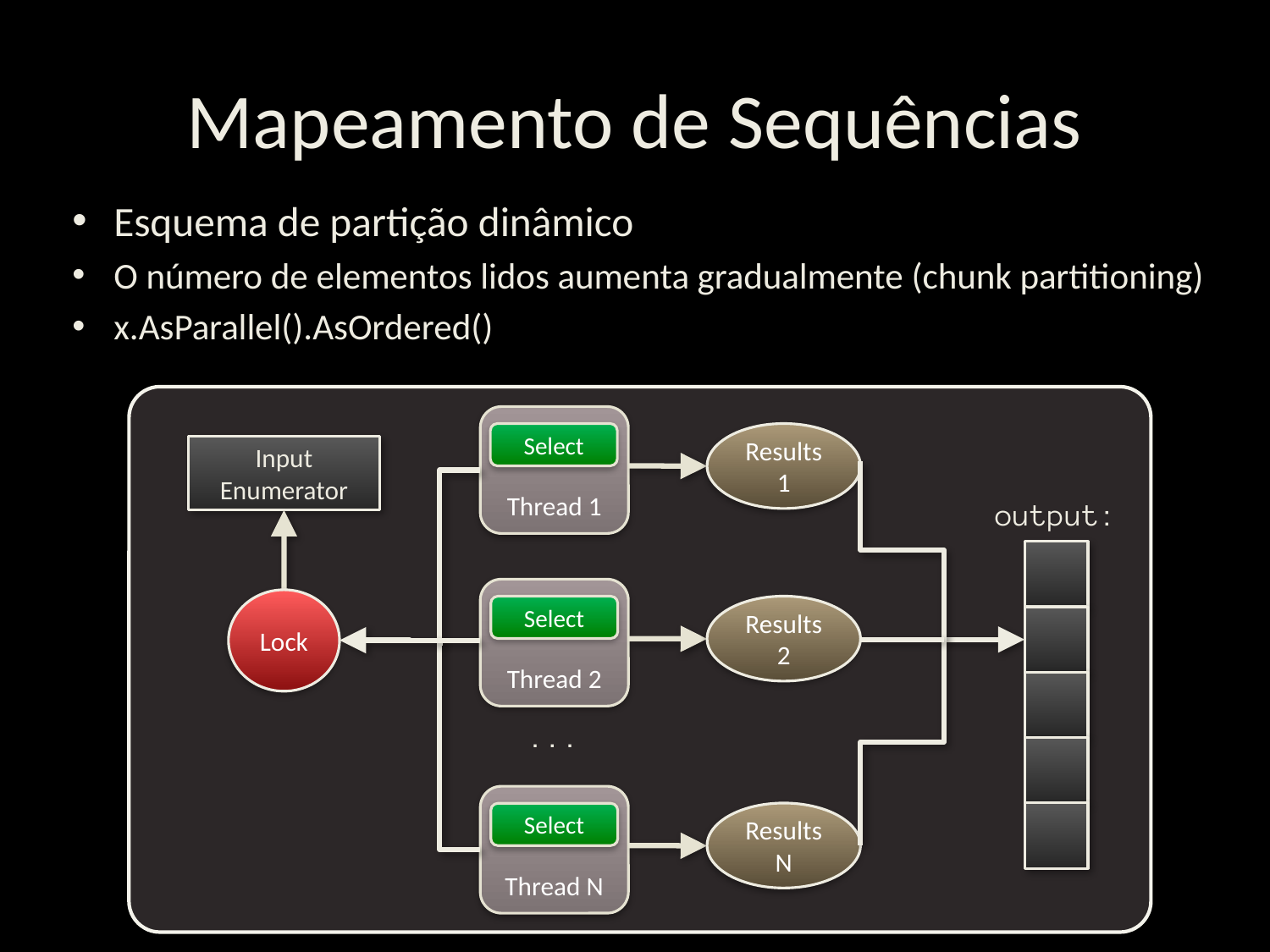

# Mapeamento de Sequências
Esquema de partição dinâmico
O número de elementos lidos aumenta gradualmente (chunk partitioning)
x.AsParallel().AsOrdered()

Thread 1
Select
Results 1
Input Enumerator
output:

Thread 2
Lock
Select
Results 2

...

Thread N

Results N
Select